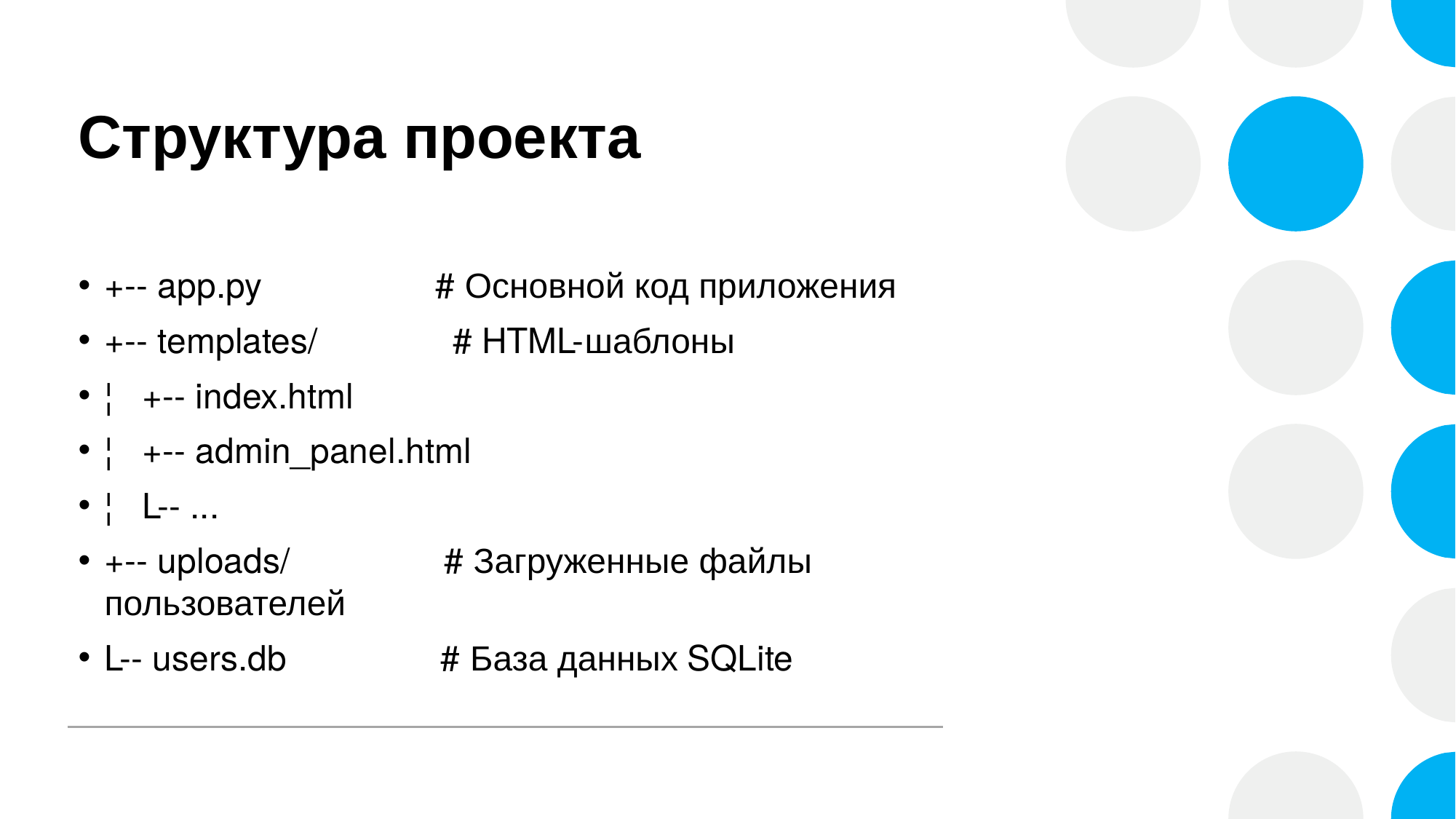

# Структура проекта
+-- app.py                  # Основной код приложения
+-- templates/              # HTML-шаблоны
¦   +-- index.html
¦   +-- admin_panel.html
¦   L-- ...
+-- uploads/                # Загруженные файлы пользователей
L-- users.db                # База данных SQLite